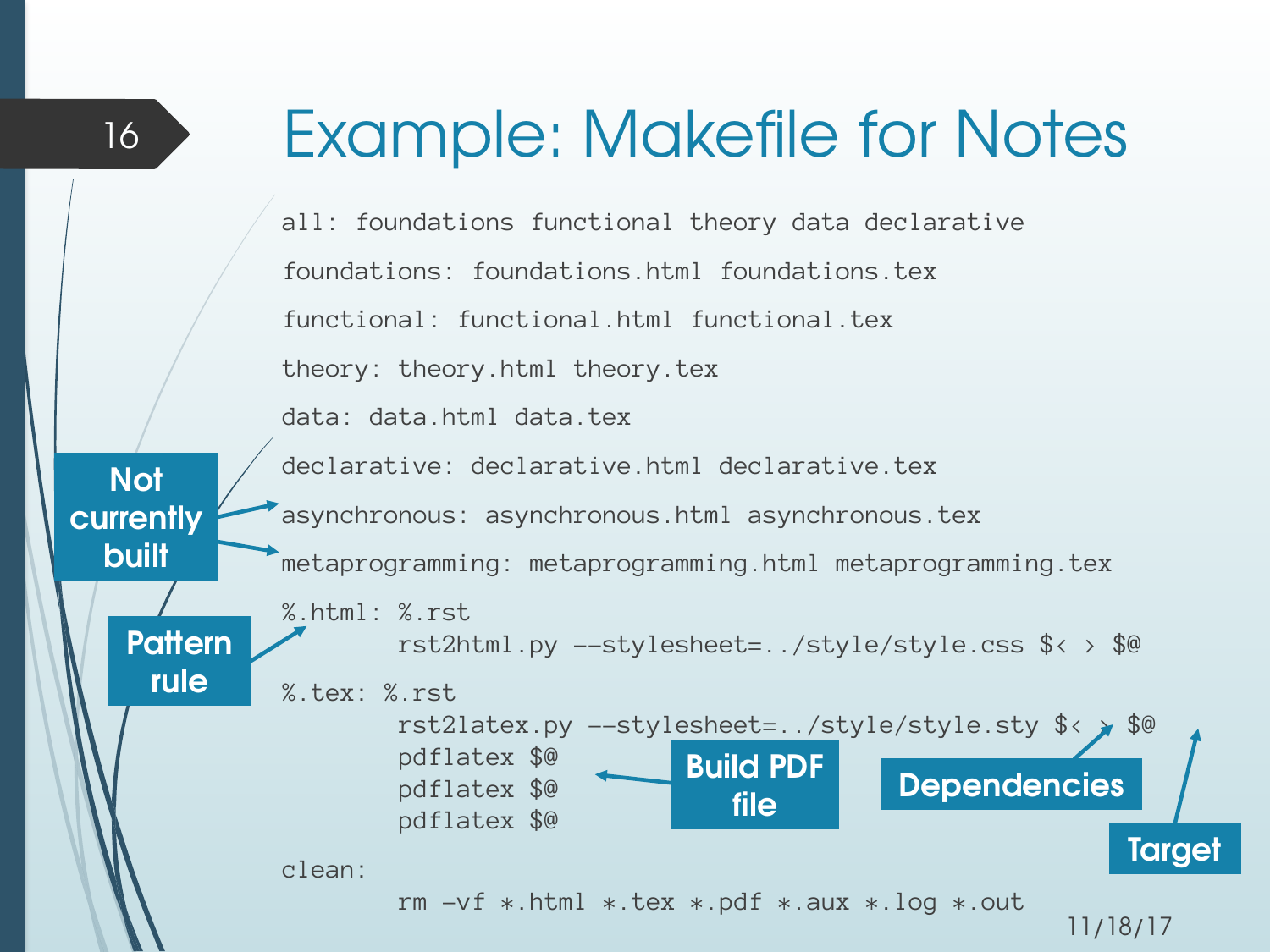

# Example: Makefile for Notes
16
all: foundations functional theory data declarative
foundations: foundations.html foundations.tex
functional: functional.html functional.tex
theory: theory.html theory.tex
data: data.html data.tex
declarative: declarative.html declarative.tex
asynchronous: asynchronous.html asynchronous.tex
metaprogramming: metaprogramming.html metaprogramming.tex
%.html: %.rst
        rst2html.py --stylesheet=../style/style.css $< > $@
%.tex: %.rst
        rst2latex.py --stylesheet=../style/style.sty $< > $@
        pdflatex $@
        pdflatex $@
        pdflatex $@
clean:
        rm -vf *.html *.tex *.pdf *.aux *.log *.out
Not currently built
Pattern rule
Build PDF file
Dependencies
Target
11/18/17